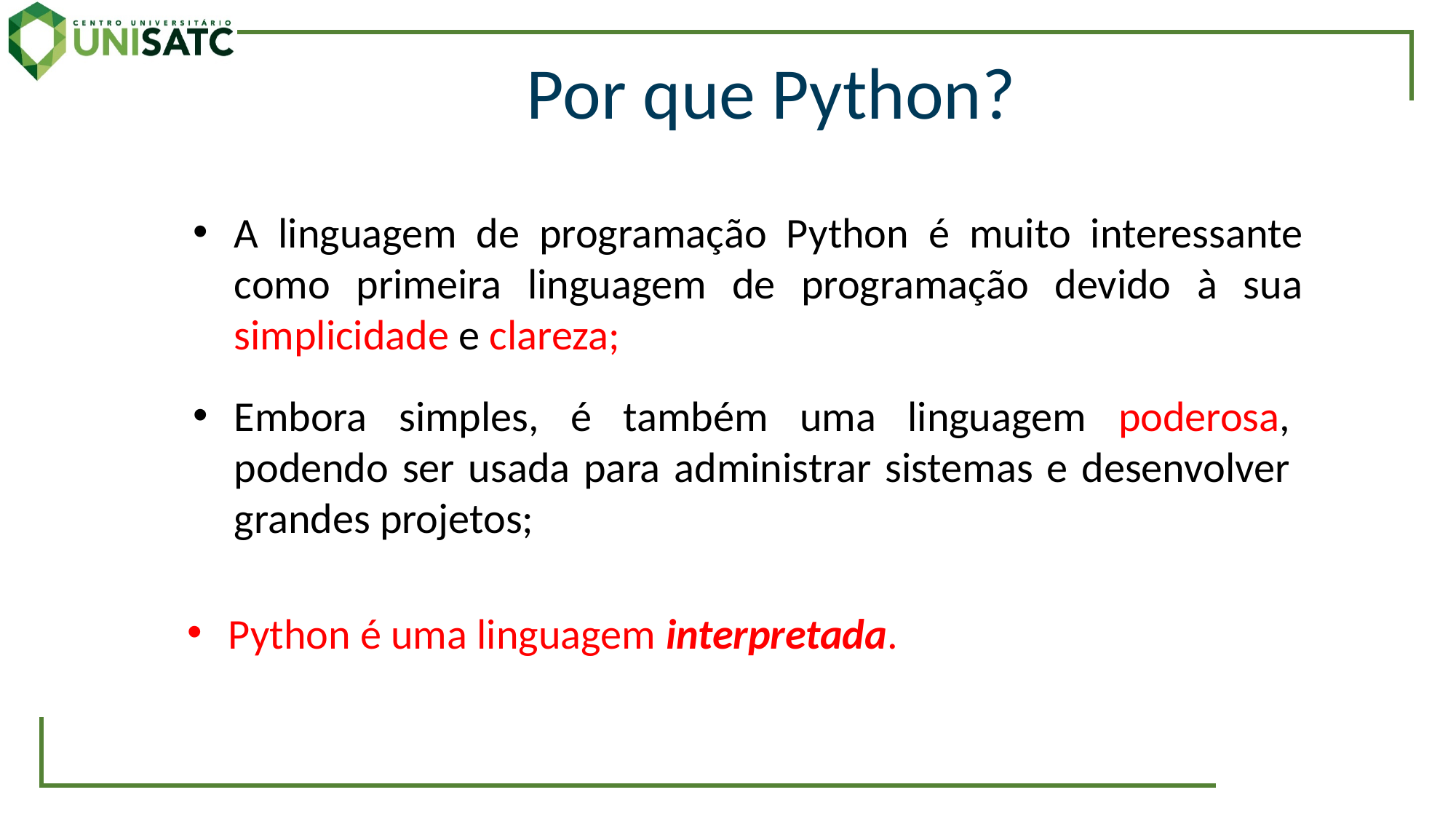

Por que Python?
A linguagem de programação Python é muito interessante como primeira linguagem de programação devido à sua simplicidade e clareza;

Embora simples, é também uma linguagem poderosa, podendo ser usada para administrar sistemas e desenvolver grandes projetos;

Python é uma linguagem interpretada.